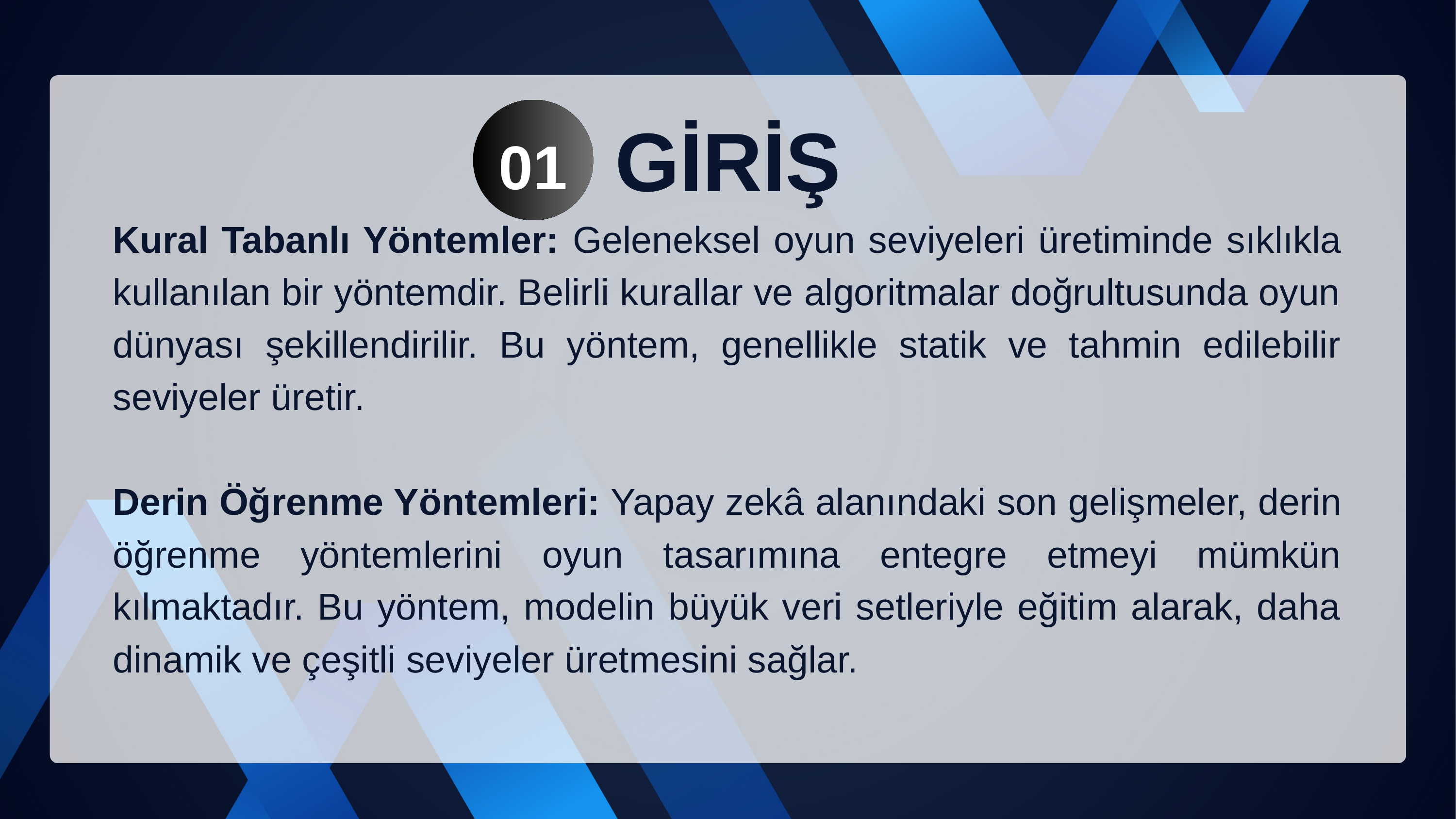

GİRİŞ

01
Kural Tabanlı Yöntemler: Geleneksel oyun seviyeleri üretiminde sıklıkla kullanılan bir yöntemdir. Belirli kurallar ve algoritmalar doğrultusunda oyun dünyası şekillendirilir. Bu yöntem, genellikle statik ve tahmin edilebilir seviyeler üretir.

Derin Öğrenme Yöntemleri: Yapay zekâ alanındaki son gelişmeler, derin öğrenme yöntemlerini oyun tasarımına entegre etmeyi mümkün kılmaktadır. Bu yöntem, modelin büyük veri setleriyle eğitim alarak, daha dinamik ve çeşitli seviyeler üretmesini sağlar.